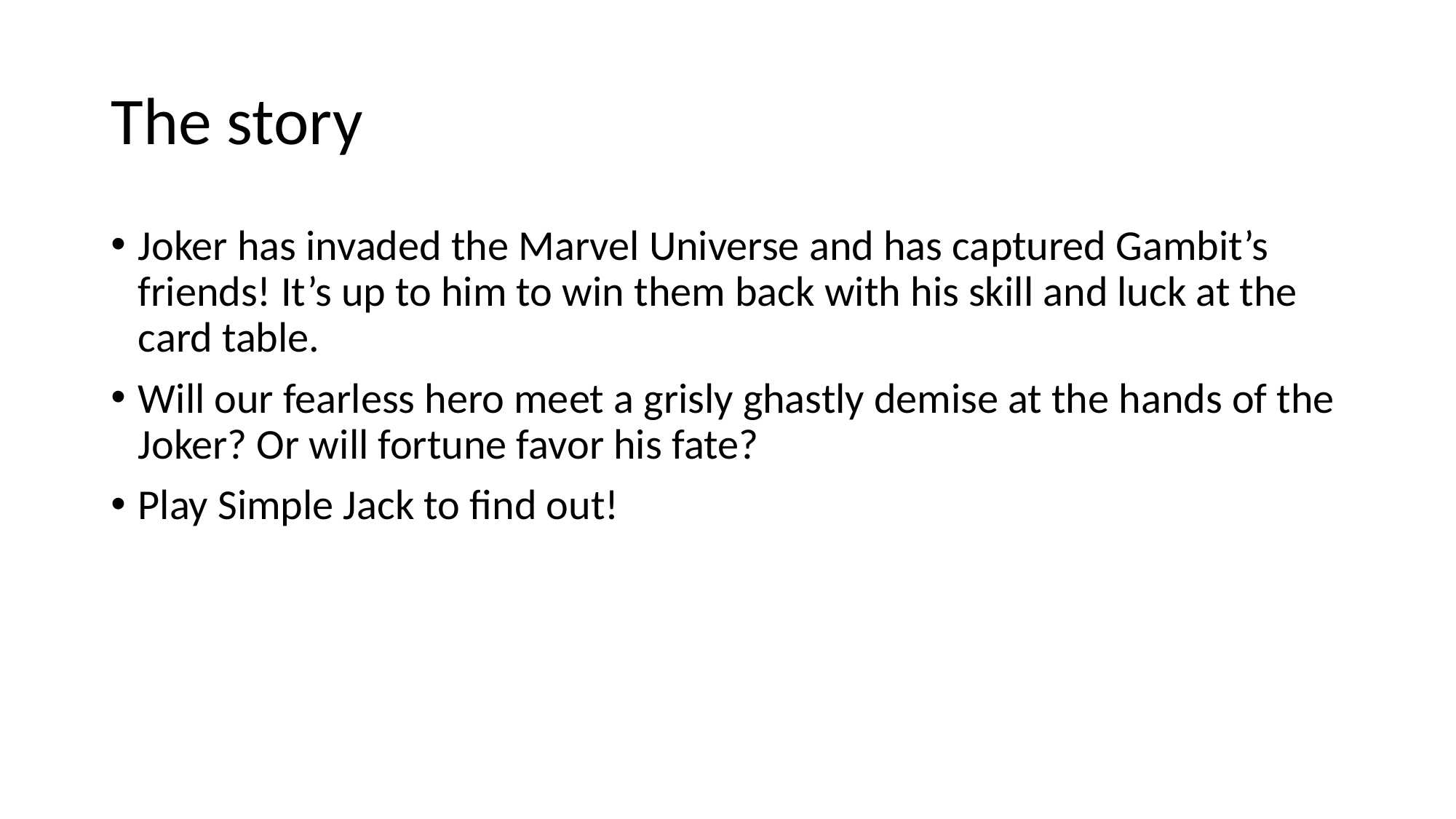

# The story
Joker has invaded the Marvel Universe and has captured Gambit’s friends! It’s up to him to win them back with his skill and luck at the card table.
Will our fearless hero meet a grisly ghastly demise at the hands of the Joker? Or will fortune favor his fate?
Play Simple Jack to find out!